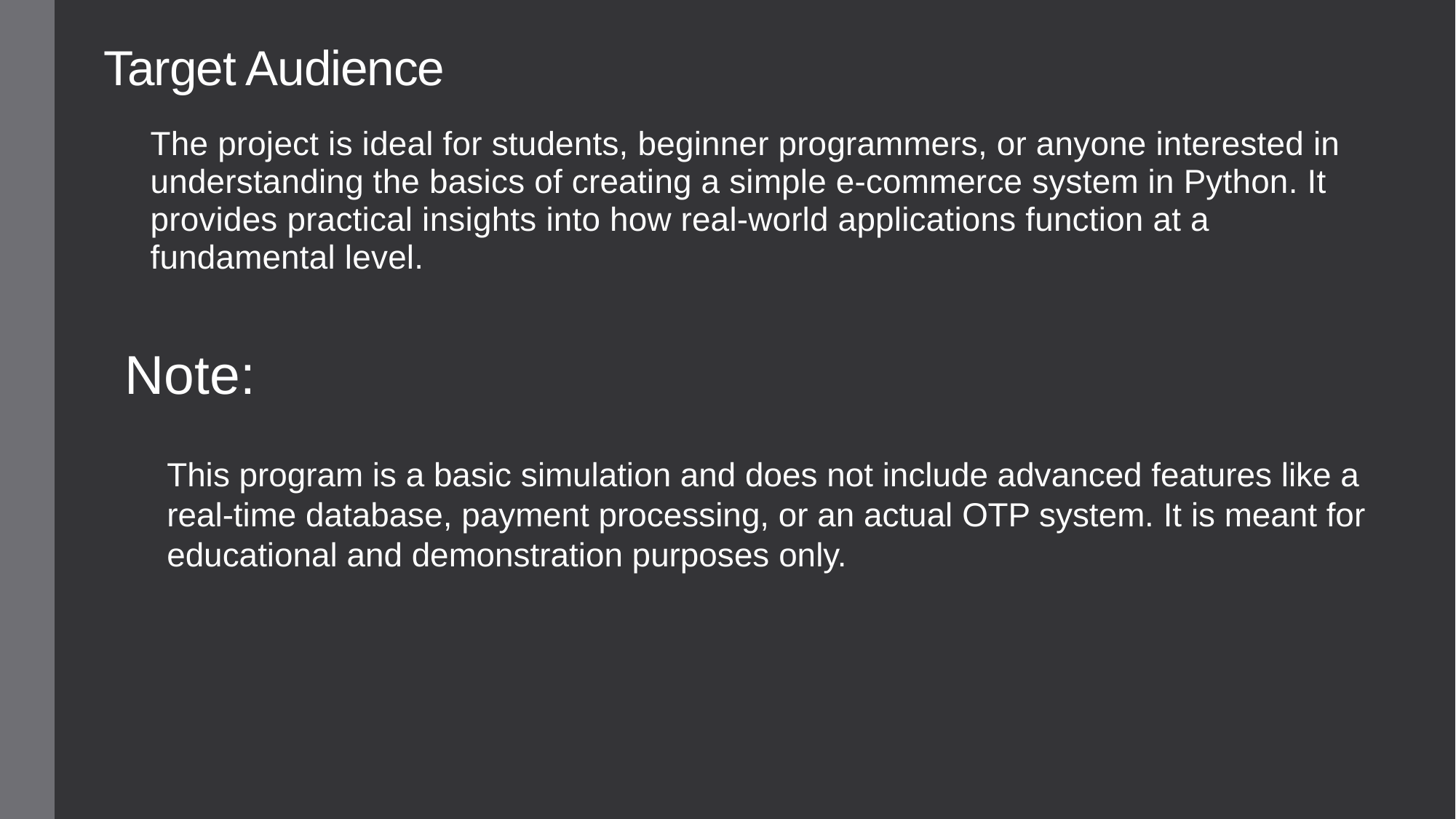

# Target Audience
The project is ideal for students, beginner programmers, or anyone interested in understanding the basics of creating a simple e-commerce system in Python. It provides practical insights into how real-world applications function at a fundamental level.
Note:
This program is a basic simulation and does not include advanced features like a real-time database, payment processing, or an actual OTP system. It is meant for educational and demonstration purposes only.